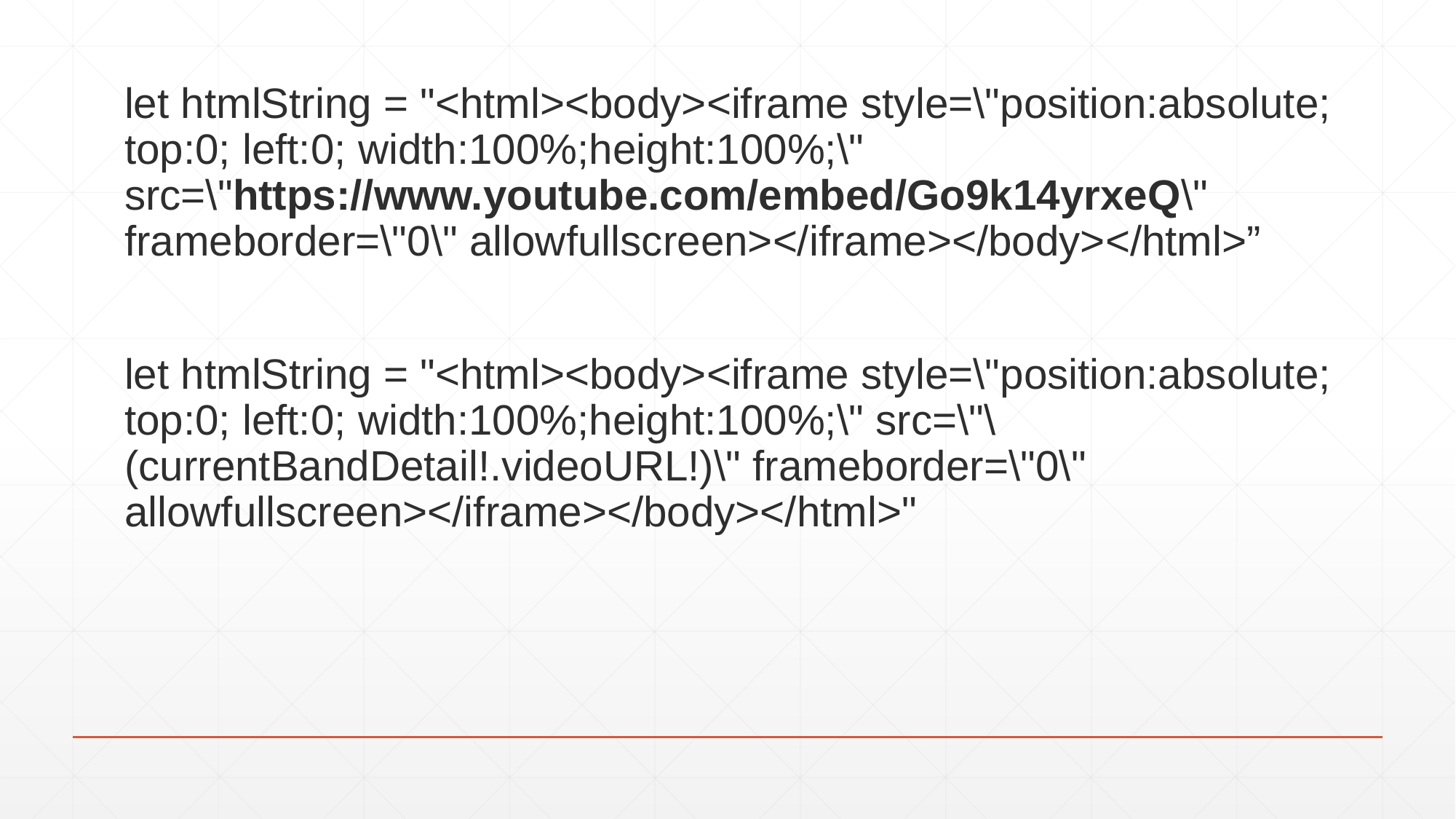

let htmlString = "<html><body><iframe style=\"position:absolute; top:0; left:0; width:100%;height:100%;\" src=\"https://www.youtube.com/embed/Go9k14yrxeQ\" frameborder=\"0\" allowfullscreen></iframe></body></html>”

let htmlString = "<html><body><iframe style=\"position:absolute; top:0; left:0; width:100%;height:100%;\" src=\"\(currentBandDetail!.videoURL!)\" frameborder=\"0\" allowfullscreen></iframe></body></html>"